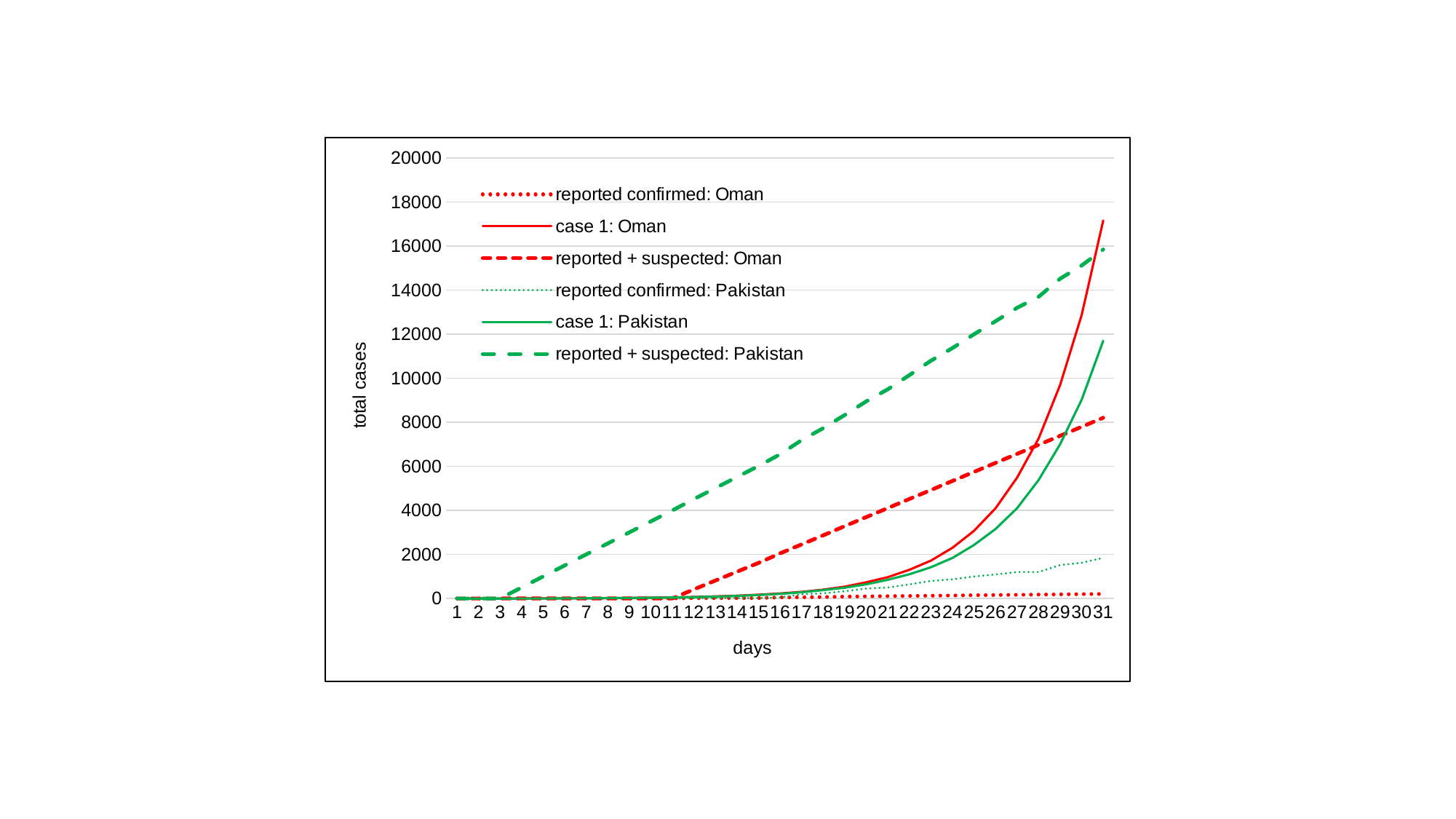

### Chart

| Category | reported confirmed: Oman | case 1: Oman | reported + suspected: Oman | reported confirmed: Pakistan | case 1: Pakistan | reported + suspected: Pakistan |
|---|---|---|---|---|---|---|